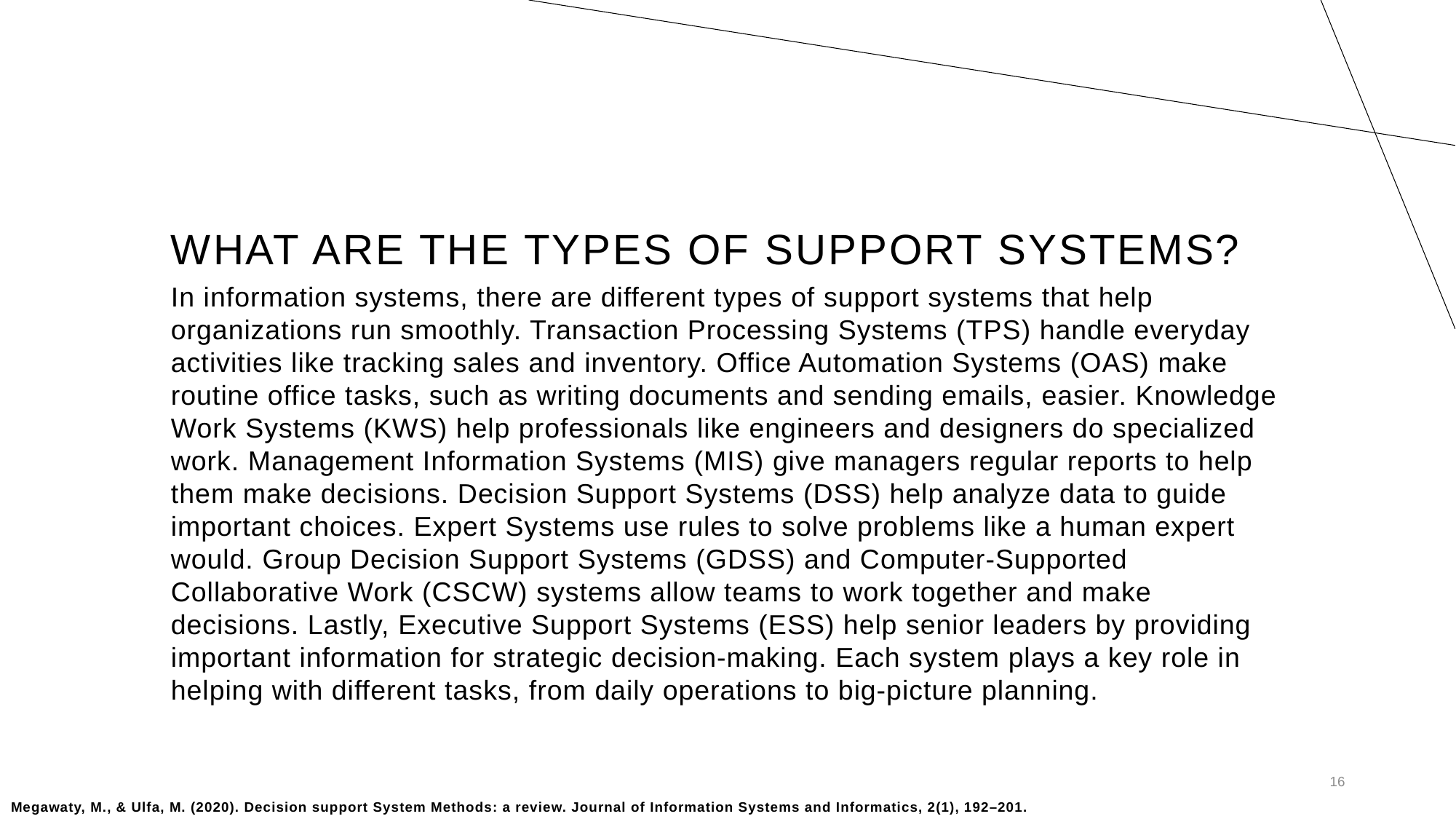

# WHAT ARE THE Types of Support SYSTEMS?
In information systems, there are different types of support systems that help organizations run smoothly. Transaction Processing Systems (TPS) handle everyday activities like tracking sales and inventory. Office Automation Systems (OAS) make routine office tasks, such as writing documents and sending emails, easier. Knowledge Work Systems (KWS) help professionals like engineers and designers do specialized work. Management Information Systems (MIS) give managers regular reports to help them make decisions. Decision Support Systems (DSS) help analyze data to guide important choices. Expert Systems use rules to solve problems like a human expert would. Group Decision Support Systems (GDSS) and Computer-Supported Collaborative Work (CSCW) systems allow teams to work together and make decisions. Lastly, Executive Support Systems (ESS) help senior leaders by providing important information for strategic decision-making. Each system plays a key role in helping with different tasks, from daily operations to big-picture planning.
16
Megawaty, M., & Ulfa, M. (2020). Decision support System Methods: a review. Journal of Information Systems and Informatics, 2(1), 192–201.